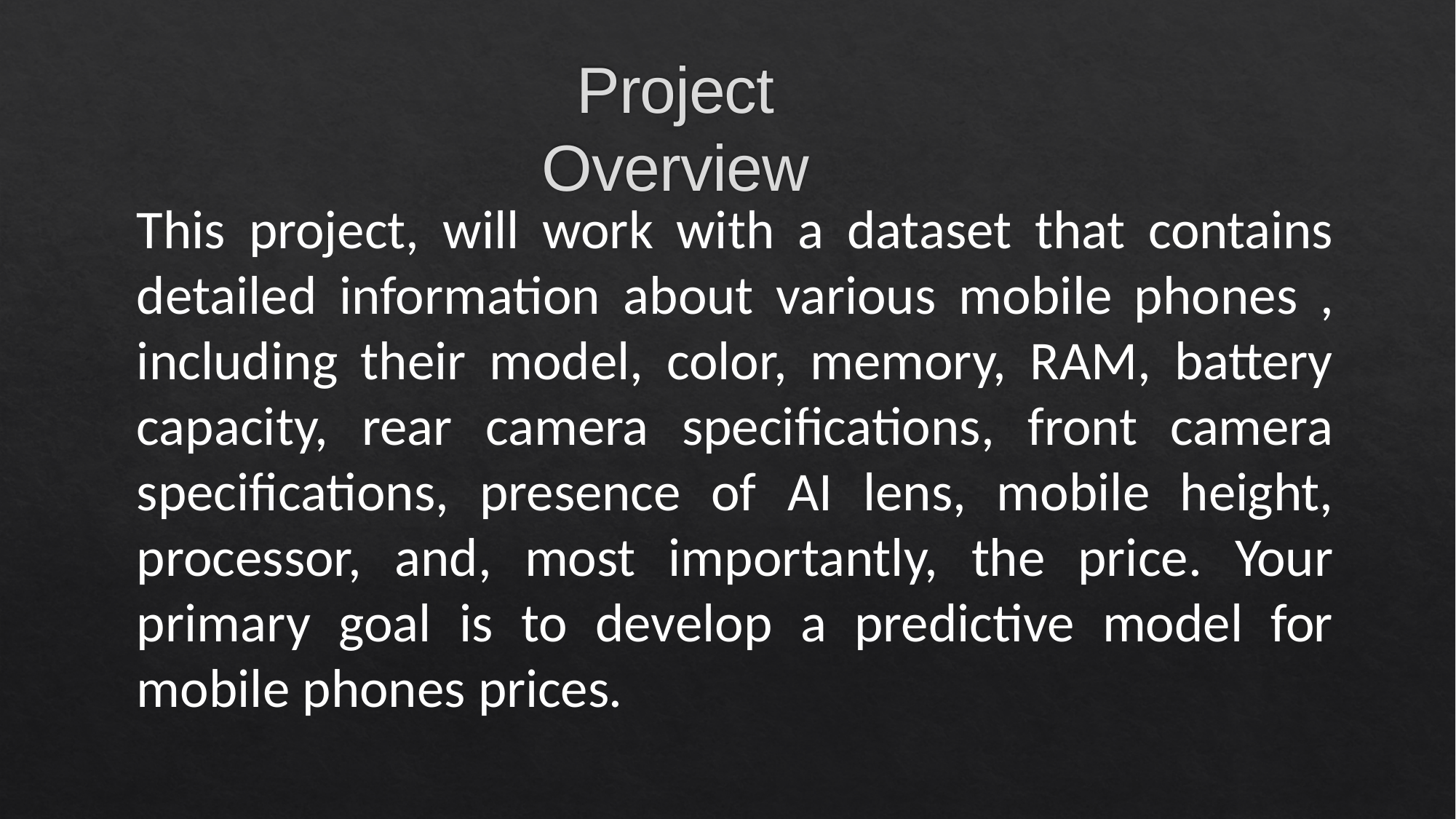

# Project Overview
This project, will work with a dataset that contains detailed information about various mobile phones , including their model, color, memory, RAM, battery capacity,  rear  camera  specifications,  front  camera specifications,  presence  of  AI  lens,  mobile  height, processor,  and,  most  importantly,  the  price.  Your primary  goal  is  to  develop  a  predictive  model  for mobile phones prices.